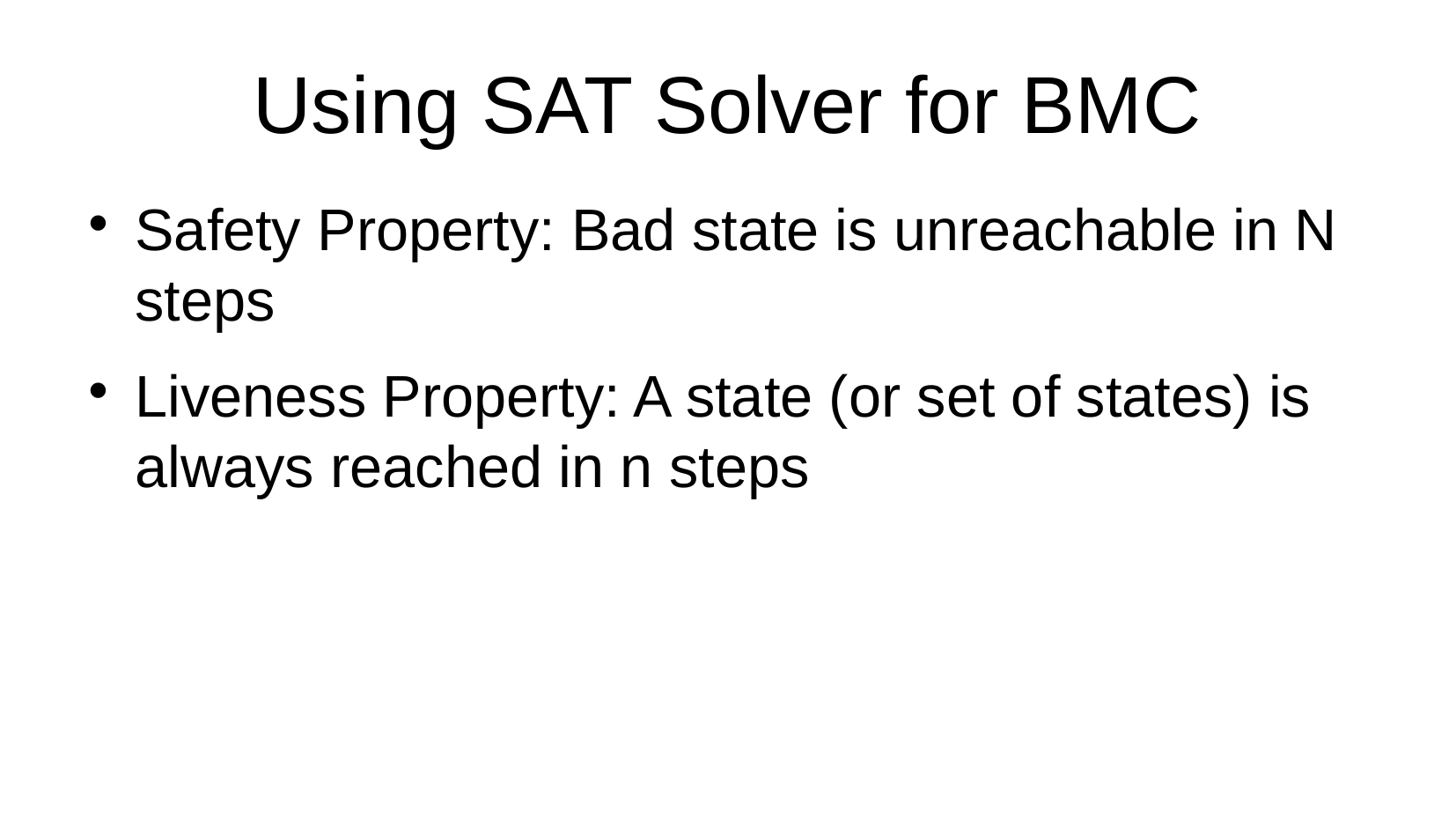

Using SAT Solver for BMC
Safety Property: Bad state is unreachable in N steps
Liveness Property: A state (or set of states) is always reached in n steps